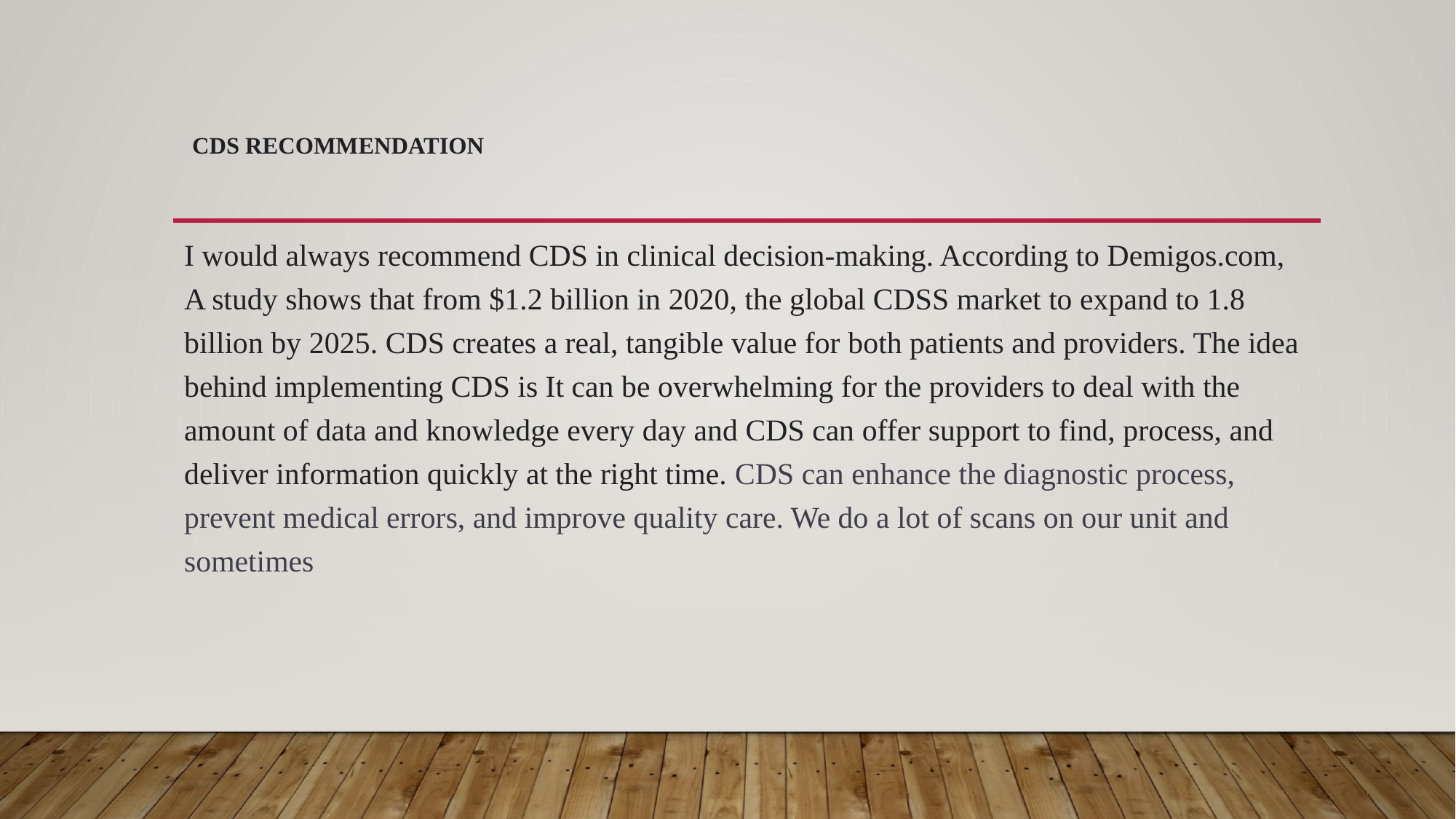

# CDS Recommendation
I would always recommend CDS in clinical decision-making. According to Demigos.com, A study shows that from $1.2 billion in 2020, the global CDSS market to expand to 1.8 billion by 2025. CDS creates a real, tangible value for both patients and providers. The idea behind implementing CDS is It can be overwhelming for the providers to deal with the amount of data and knowledge every day and CDS can offer support to find, process, and deliver information quickly at the right time. CDS can enhance the diagnostic process, prevent medical errors, and improve quality care. We do a lot of scans on our unit and sometimes